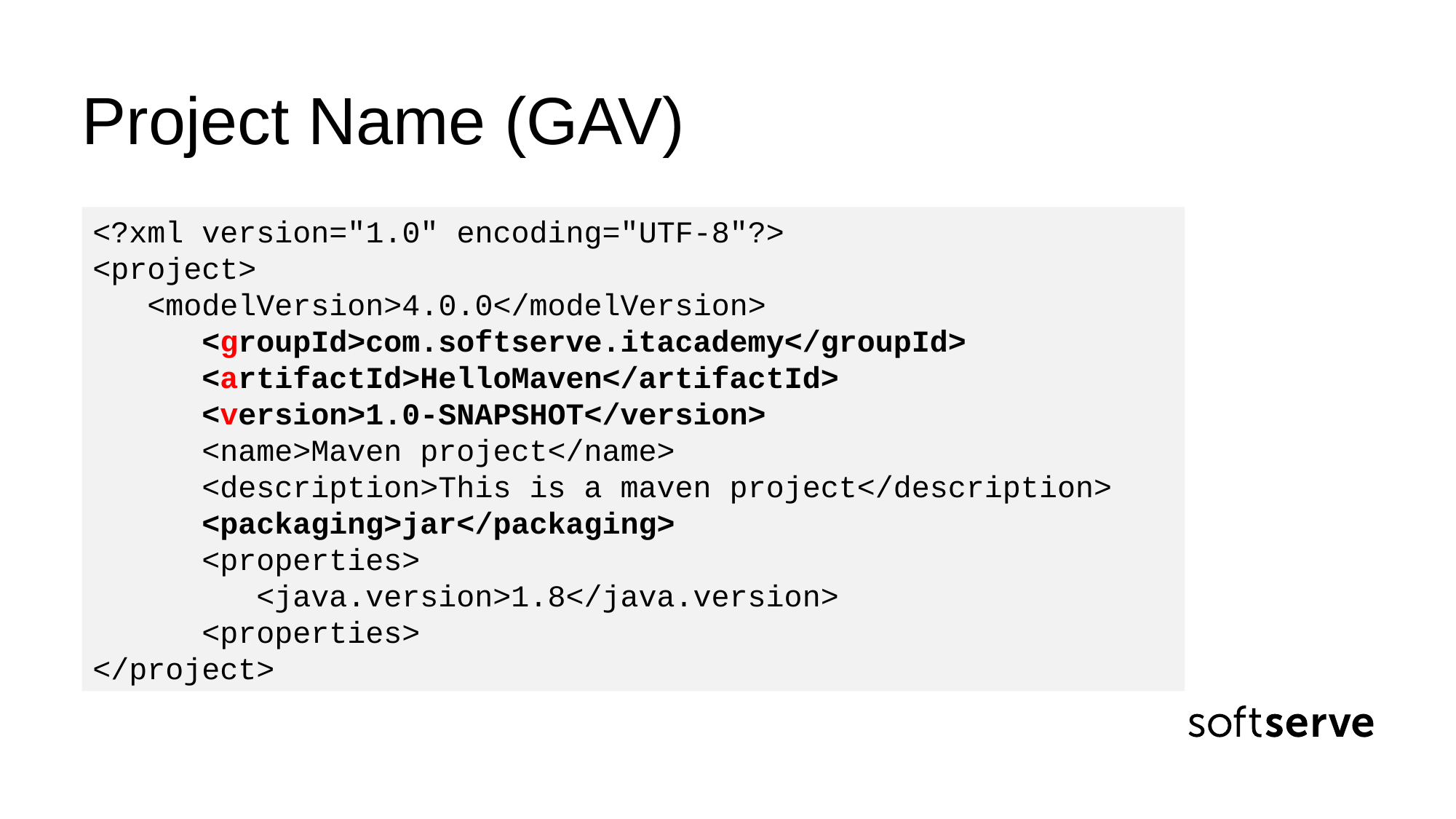

# Project Name (GAV)
<?xml version="1.0" encoding="UTF-8"?>
<project>
   <modelVersion>4.0.0</modelVersion>
      <groupId>com.softserve.itacademy</groupId>
	<artifactId>HelloMaven</artifactId>
    	<version>1.0-SNAPSHOT</version>
	<name>Maven project</name>
	<description>This is a maven project</description>
    	<packaging>jar</packaging>
	<properties>
	   <java.version>1.8</java.version>
	<properties>
</project>